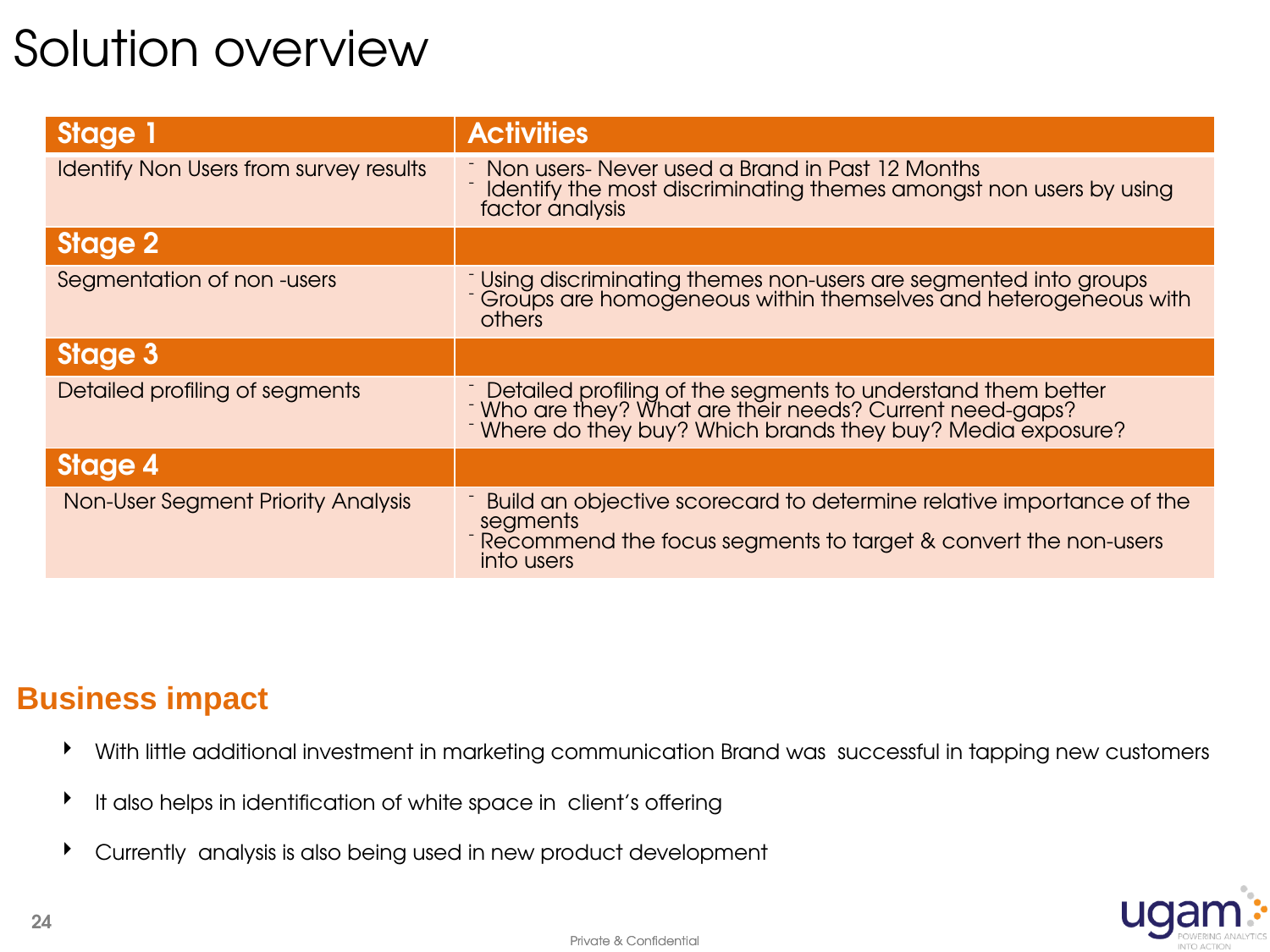

# Solution overview
| Stage 1 | Activities |
| --- | --- |
| Identify Non Users from survey results | Non users- Never used a Brand in Past 12 Months Identify the most discriminating themes amongst non users by using factor analysis |
| Stage 2 |  |
| Segmentation of non -users | Using discriminating themes non-users are segmented into groups Groups are homogeneous within themselves and heterogeneous with others |
| Stage 3 |  |
| Detailed profiling of segments | Detailed profiling of the segments to understand them better Who are they? What are their needs? Current need-gaps? Where do they buy? Which brands they buy? Media exposure? |
| Stage 4 |  |
| Non-User Segment Priority Analysis | Build an objective scorecard to determine relative importance of the segments Recommend the focus segments to target & convert the non-users into users |

Business impact
With little additional investment in marketing communication Brand was  successful in tapping new customers

It also helps in identification of white space in  client’s offering

Currently  analysis is also being used in new product development